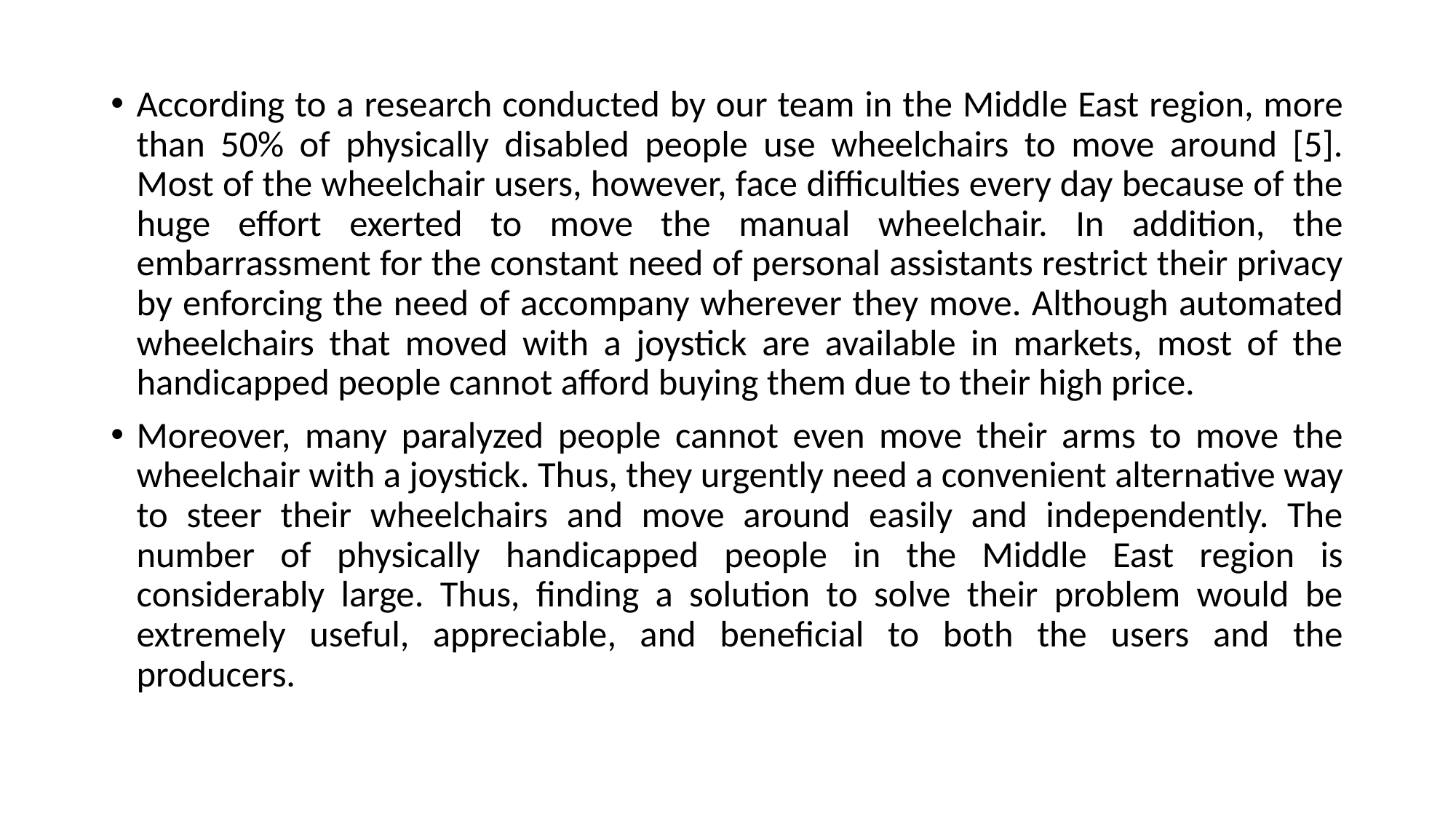

According to a research conducted by our team in the Middle East region, more than 50% of physically disabled people use wheelchairs to move around [5]. Most of the wheelchair users, however, face difficulties every day because of the huge effort exerted to move the manual wheelchair. In addition, the embarrassment for the constant need of personal assistants restrict their privacy by enforcing the need of accompany wherever they move. Although automated wheelchairs that moved with a joystick are available in markets, most of the handicapped people cannot afford buying them due to their high price.
Moreover, many paralyzed people cannot even move their arms to move the wheelchair with a joystick. Thus, they urgently need a convenient alternative way to steer their wheelchairs and move around easily and independently. The number of physically handicapped people in the Middle East region is considerably large. Thus, finding a solution to solve their problem would be extremely useful, appreciable, and beneficial to both the users and the producers.